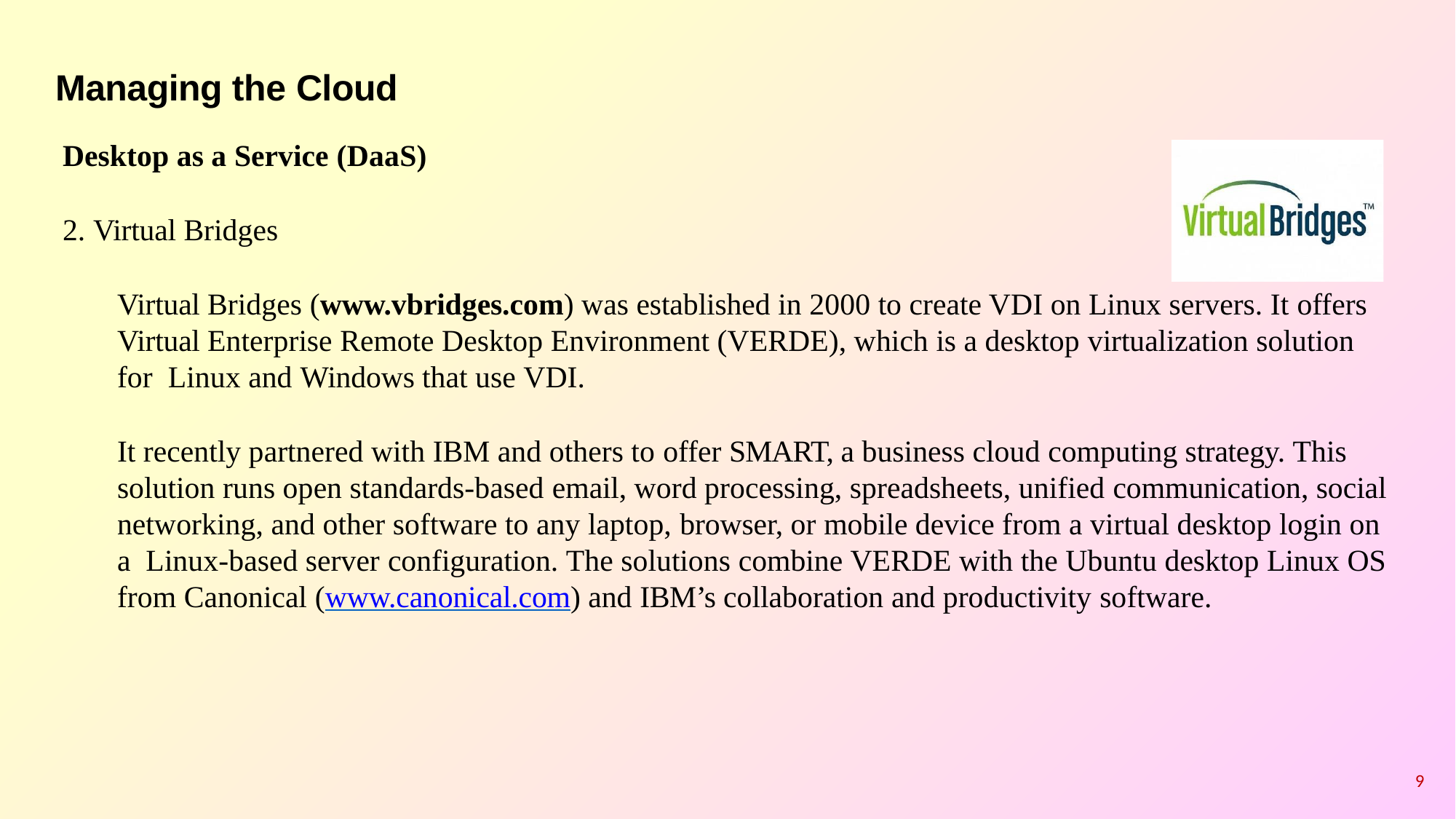

# Managing the Cloud
Desktop as a Service (DaaS)

2. Virtual Bridges

Virtual Bridges (www.vbridges.com) was established in 2000 to create VDI on Linux servers. It offers  Virtual Enterprise Remote Desktop Environment (VERDE), which is a desktop virtualization solution for  Linux and Windows that use VDI.

It recently partnered with IBM and others to offer SMART, a business cloud computing strategy. This  solution runs open standards-based email, word processing, spreadsheets, unified communication, social  networking, and other software to any laptop, browser, or mobile device from a virtual desktop login on a  Linux-based server configuration. The solutions combine VERDE with the Ubuntu desktop Linux OS  from Canonical (www.canonical.com) and IBM’s collaboration and productivity software.

9